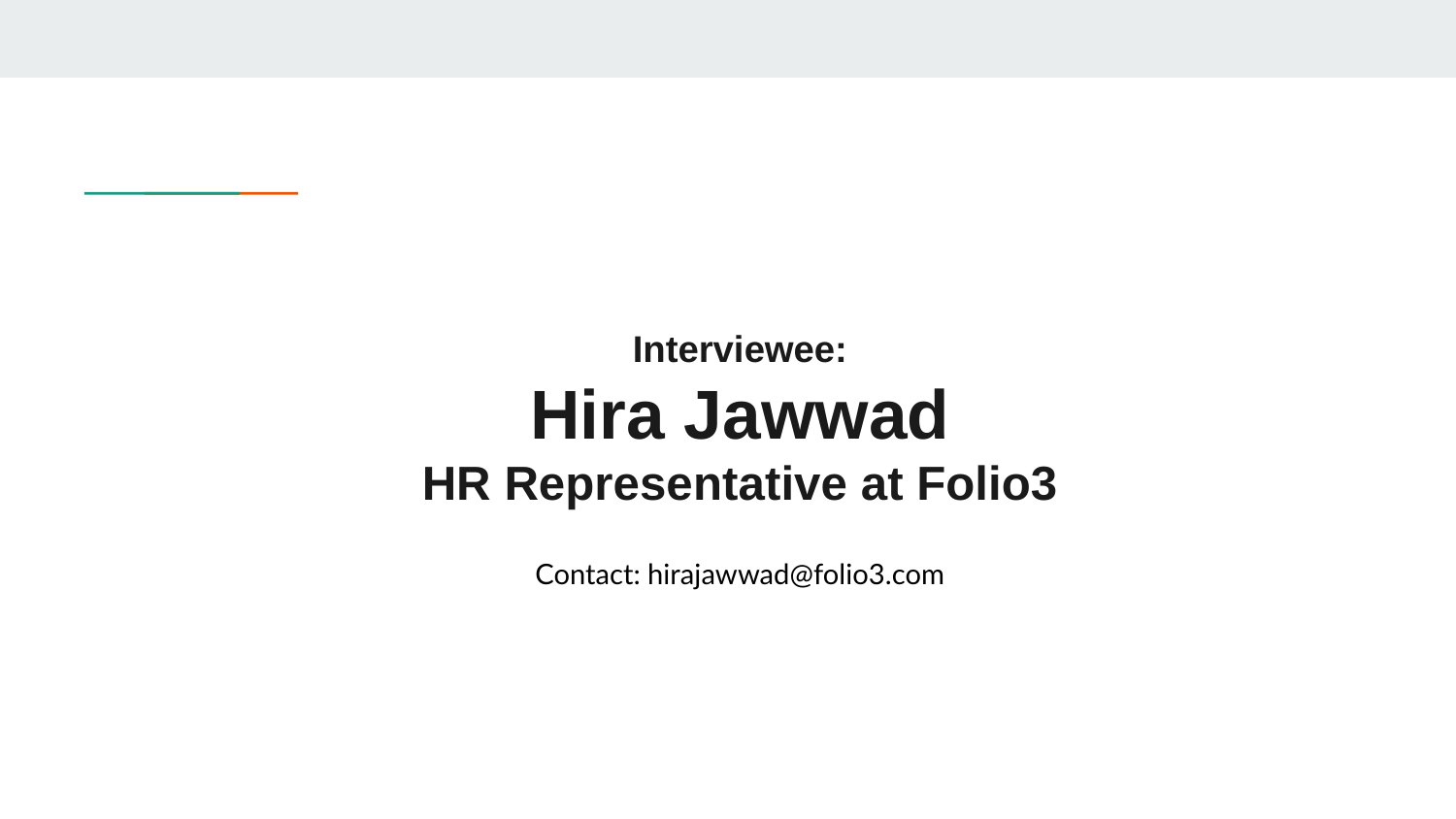

# Interviewee:
Hira Jawwad
HR Representative at Folio3

Contact: hirajawwad@folio3.com